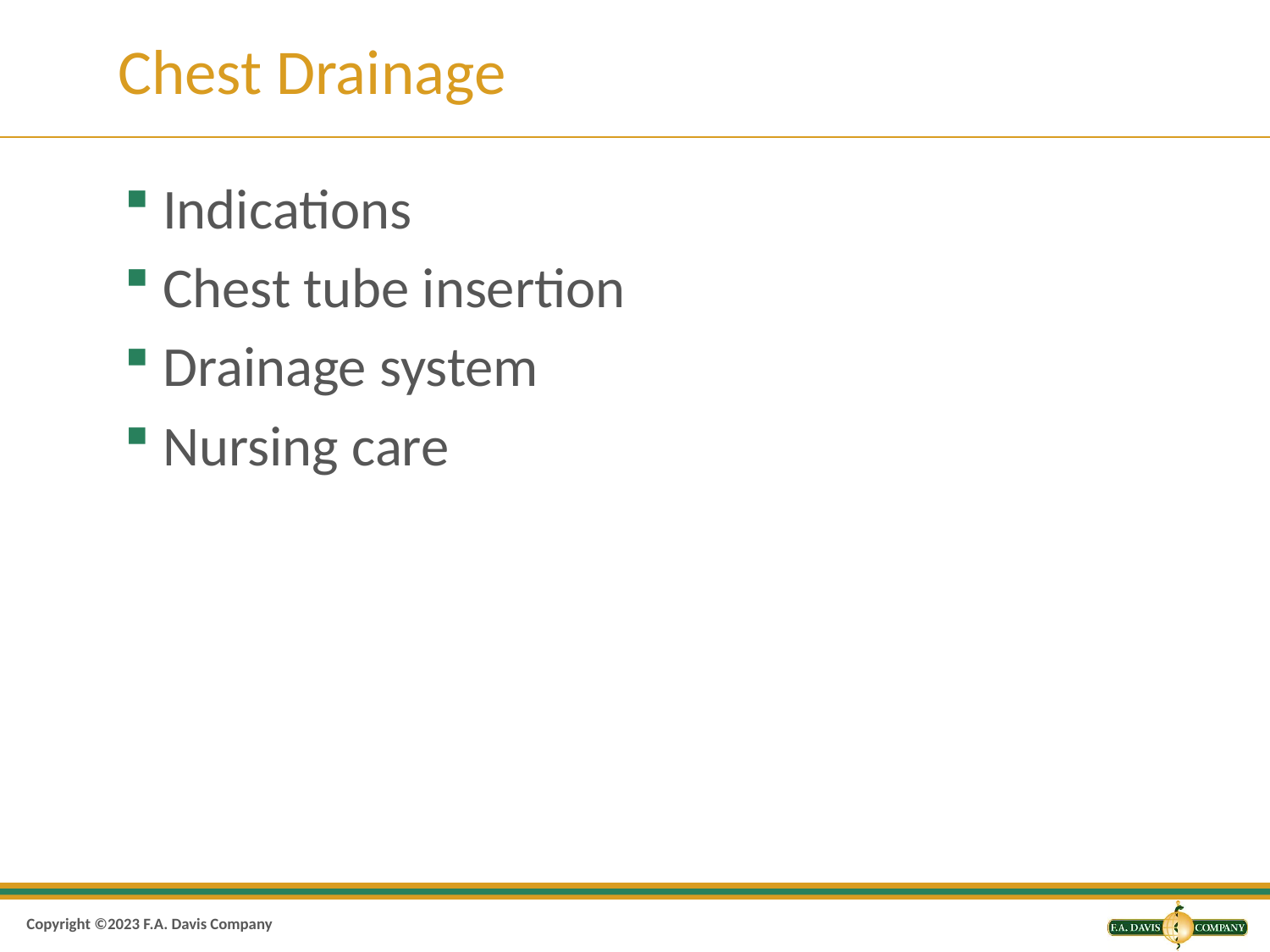

# Chest Drainage
Indications
Chest tube insertion
Drainage system
Nursing care